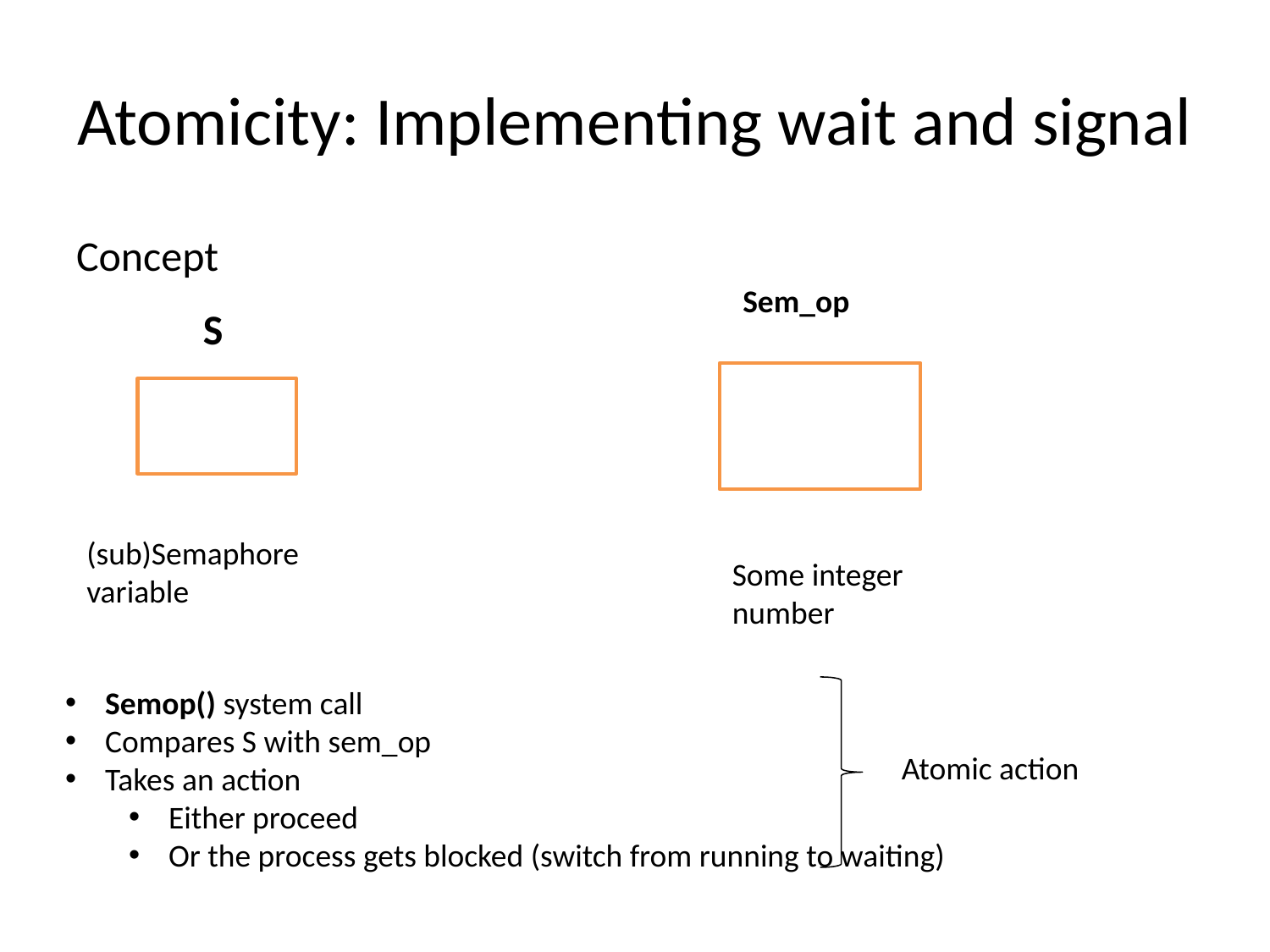

# Atomicity: Implementing wait and signal
Concept

Sem_op
S

(sub)Semaphore variable
Some integer number
Semop() system call
Compares S with sem_op
Takes an action
Either proceed
Or the process gets blocked (switch from running to waiting)

Atomic action